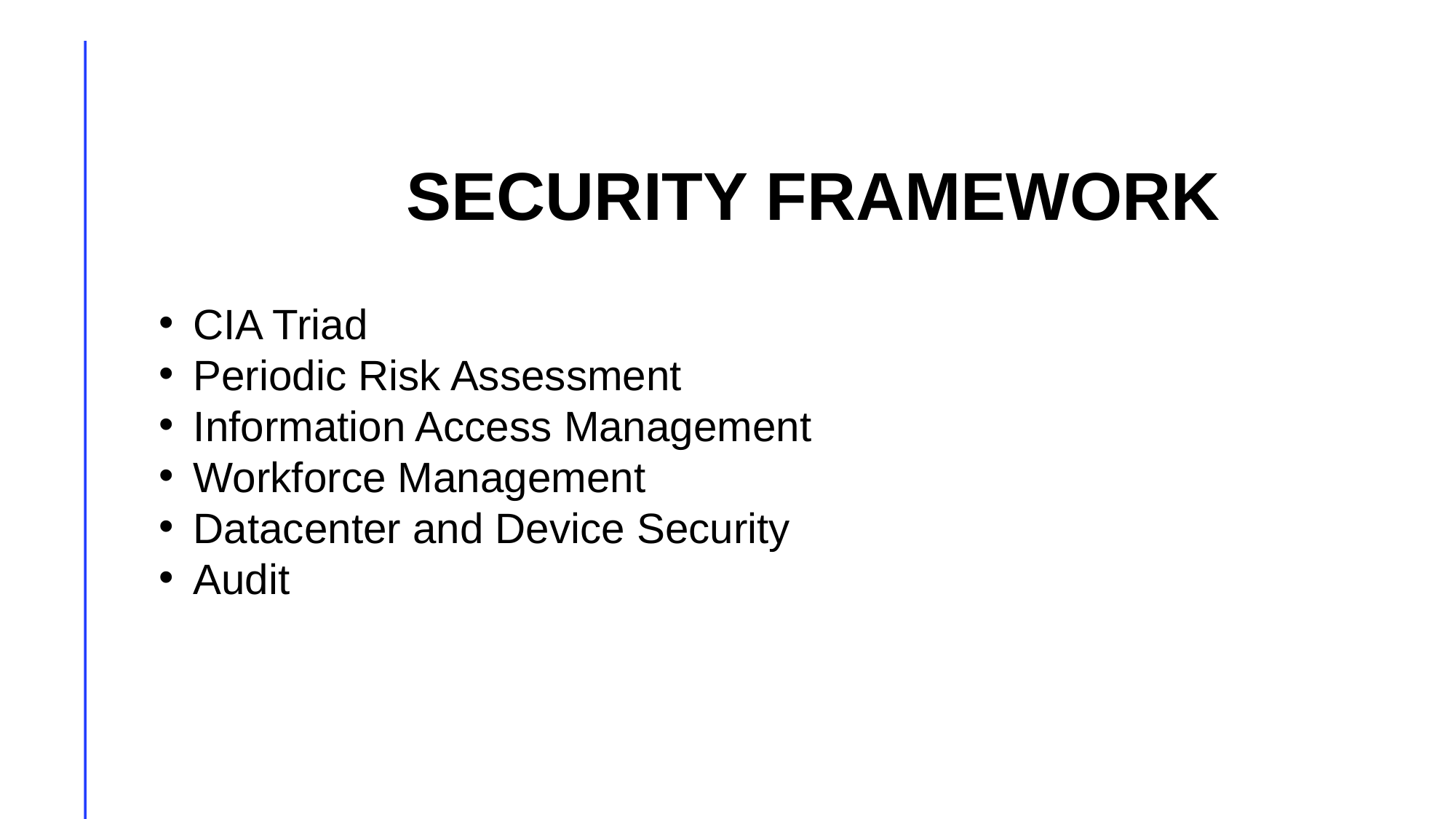

SECURITY FRAMEWORK
CIA Triad
Periodic Risk Assessment
Information Access Management
Workforce Management
Datacenter and Device Security
Audit